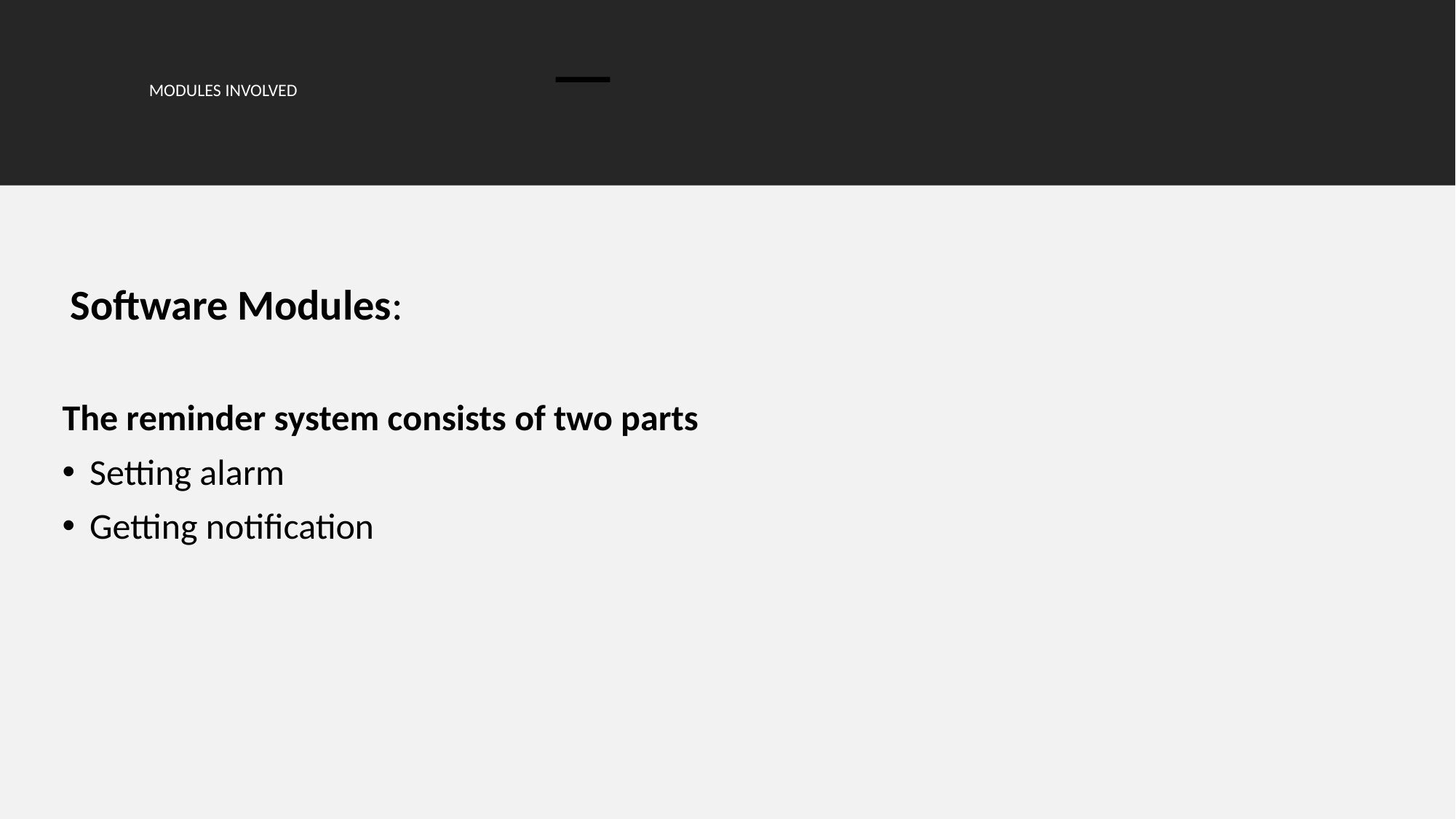

# MODULES INVOLVED

 Software Modules:

The reminder system consists of two parts
Setting alarm
Getting notification